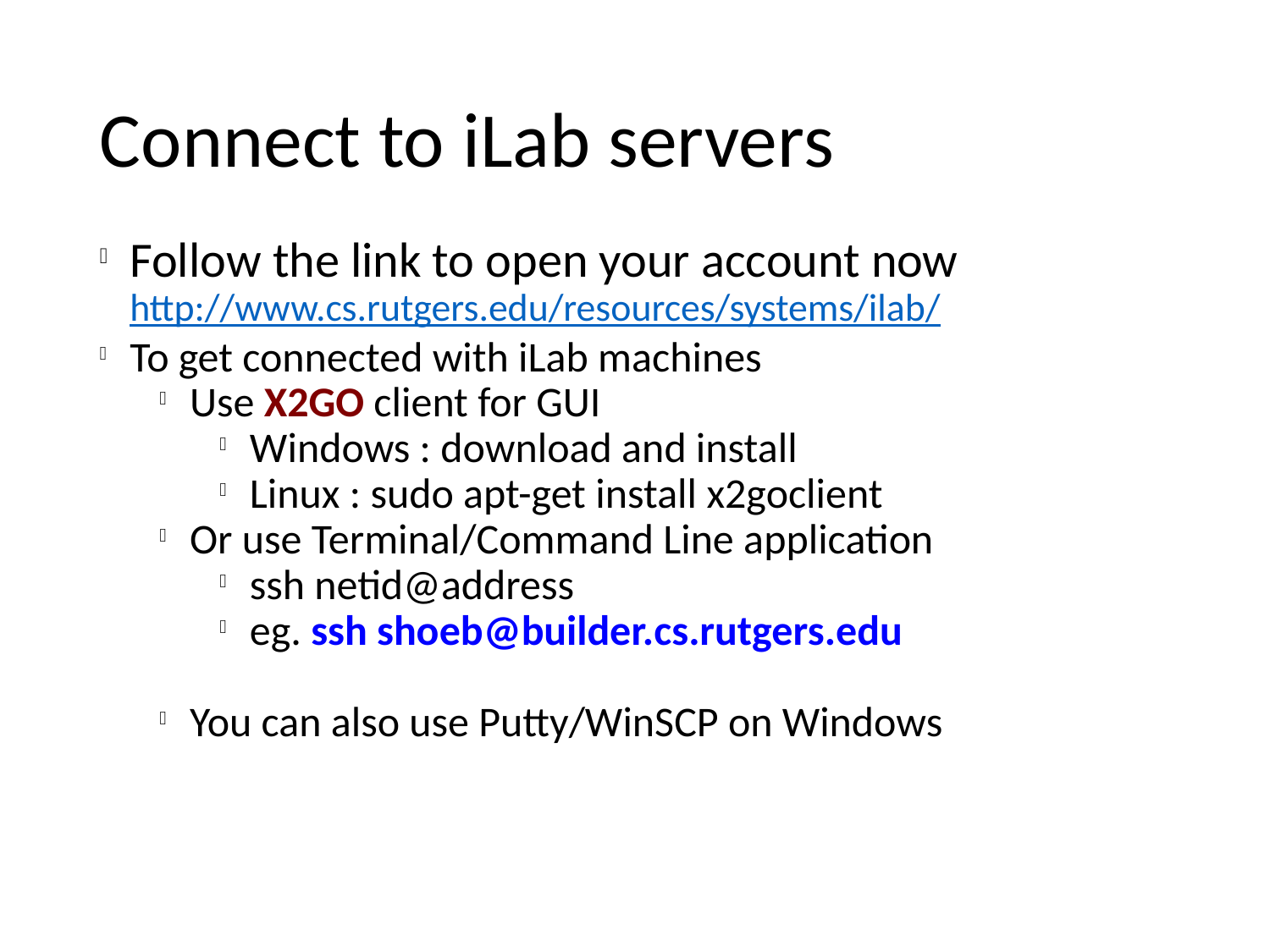

Connect to iLab servers
Follow the link to open your account now http://www.cs.rutgers.edu/resources/systems/ilab/
To get connected with iLab machines
Use X2GO client for GUI
Windows : download and install
Linux : sudo apt-get install x2goclient
Or use Terminal/Command Line application
ssh netid@address
eg. ssh shoeb@builder.cs.rutgers.edu

You can also use Putty/WinSCP on Windows